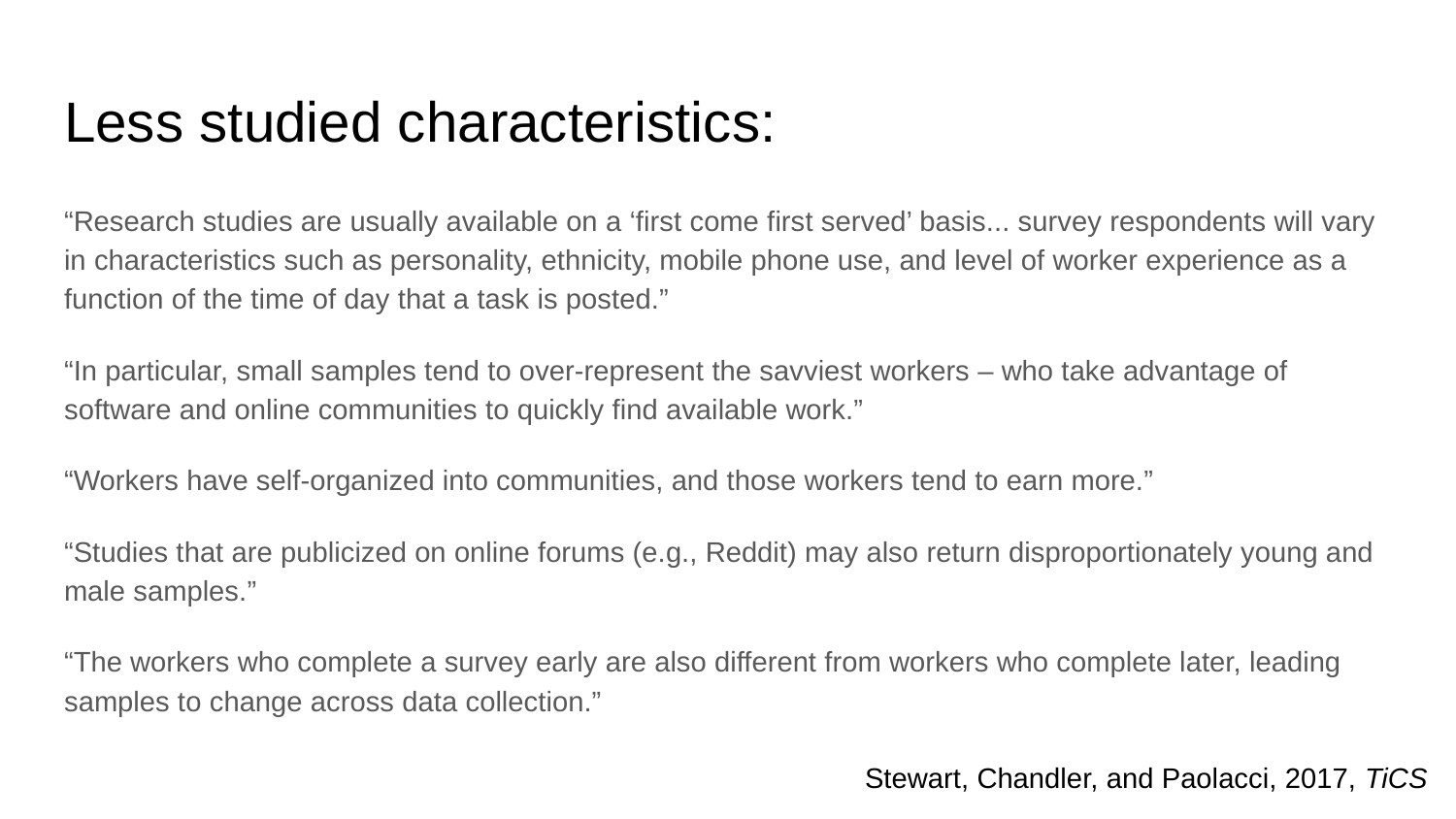

# Less studied characteristics:
“Research studies are usually available on a ‘first come first served’ basis... survey respondents will vary in characteristics such as personality, ethnicity, mobile phone use, and level of worker experience as a function of the time of day that a task is posted.”
“In particular, small samples tend to over-represent the savviest workers – who take advantage of software and online communities to quickly find available work.”
“Workers have self-organized into communities, and those workers tend to earn more.”
“Studies that are publicized on online forums (e.g., Reddit) may also return disproportionately young and male samples.”
“The workers who complete a survey early are also different from workers who complete later, leading samples to change across data collection.”
Stewart, Chandler, and Paolacci, 2017, TiCS